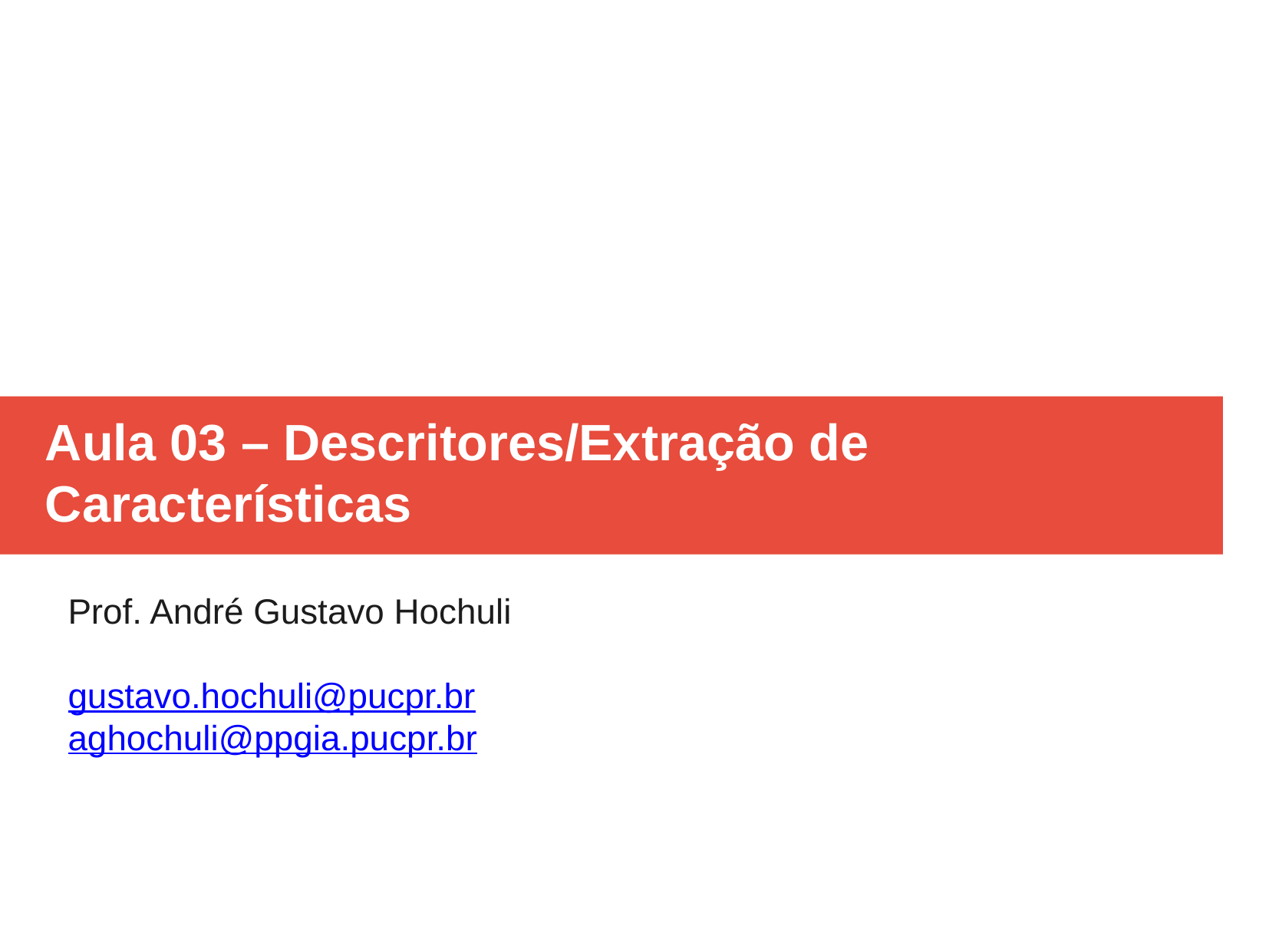

Aula 03 – Descritores/Extração de Características
Prof. André Gustavo Hochuli

gustavo.hochuli@pucpr.br
aghochuli@ppgia.pucpr.br